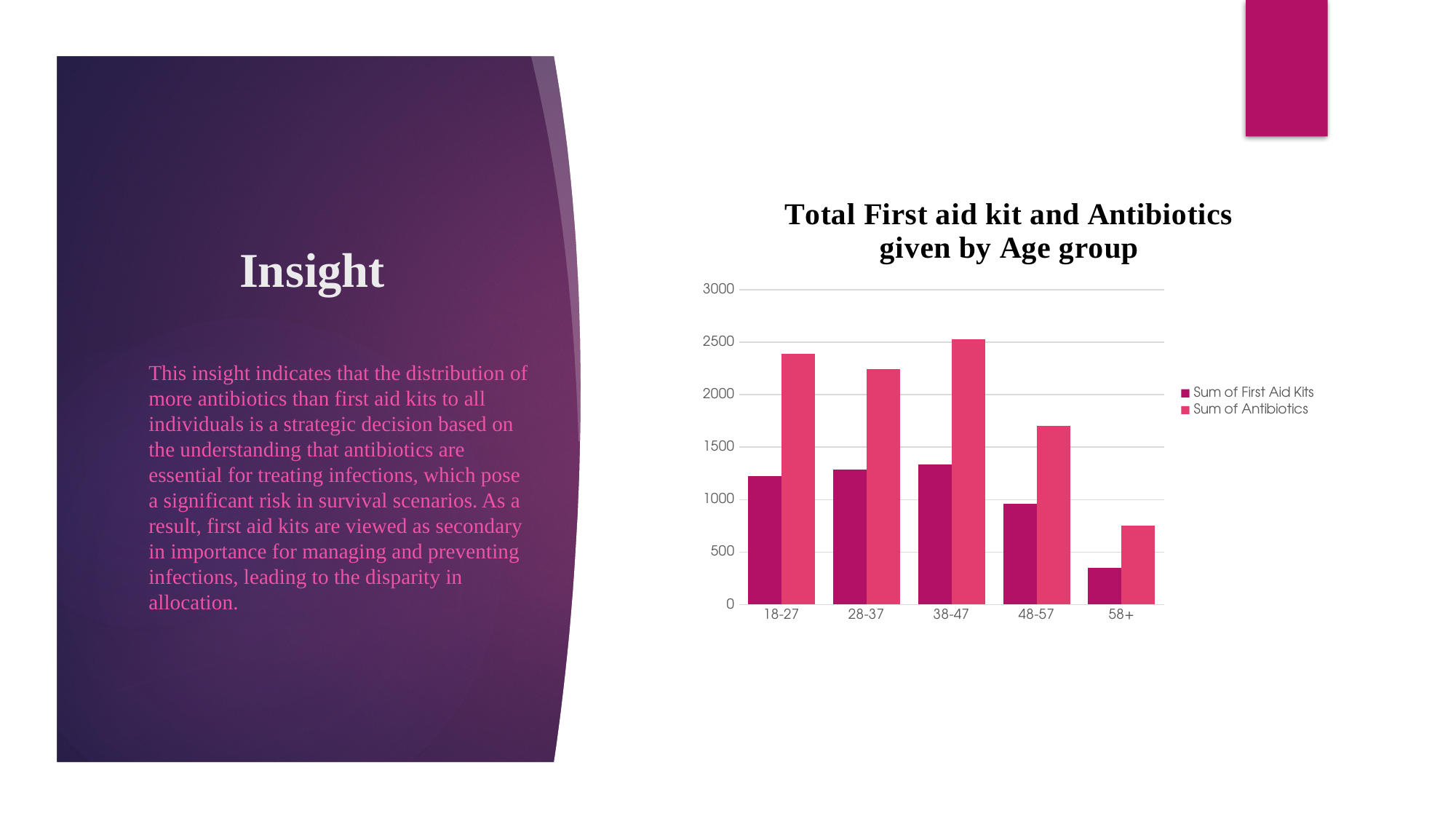

# Insight

### Chart: Total First aid kit and Antibiotics given by Age group

| Category | Sum of First Aid Kits | Sum of Antibiotics |
|---|---|---|
| 18-27 | 1224.0 | 2387.0 |
| 28-37 | 1285.0 | 2243.0 |
| 38-47 | 1335.0 | 2531.0 |
| 48-57 | 959.0 | 1702.0 |
| 58+ | 351.0 | 749.0 |
This insight indicates that the distribution of more antibiotics than first aid kits to all individuals is a strategic decision based on the understanding that antibiotics are essential for treating infections, which pose a significant risk in survival scenarios. As a result, first aid kits are viewed as secondary in importance for managing and preventing infections, leading to the disparity in allocation.